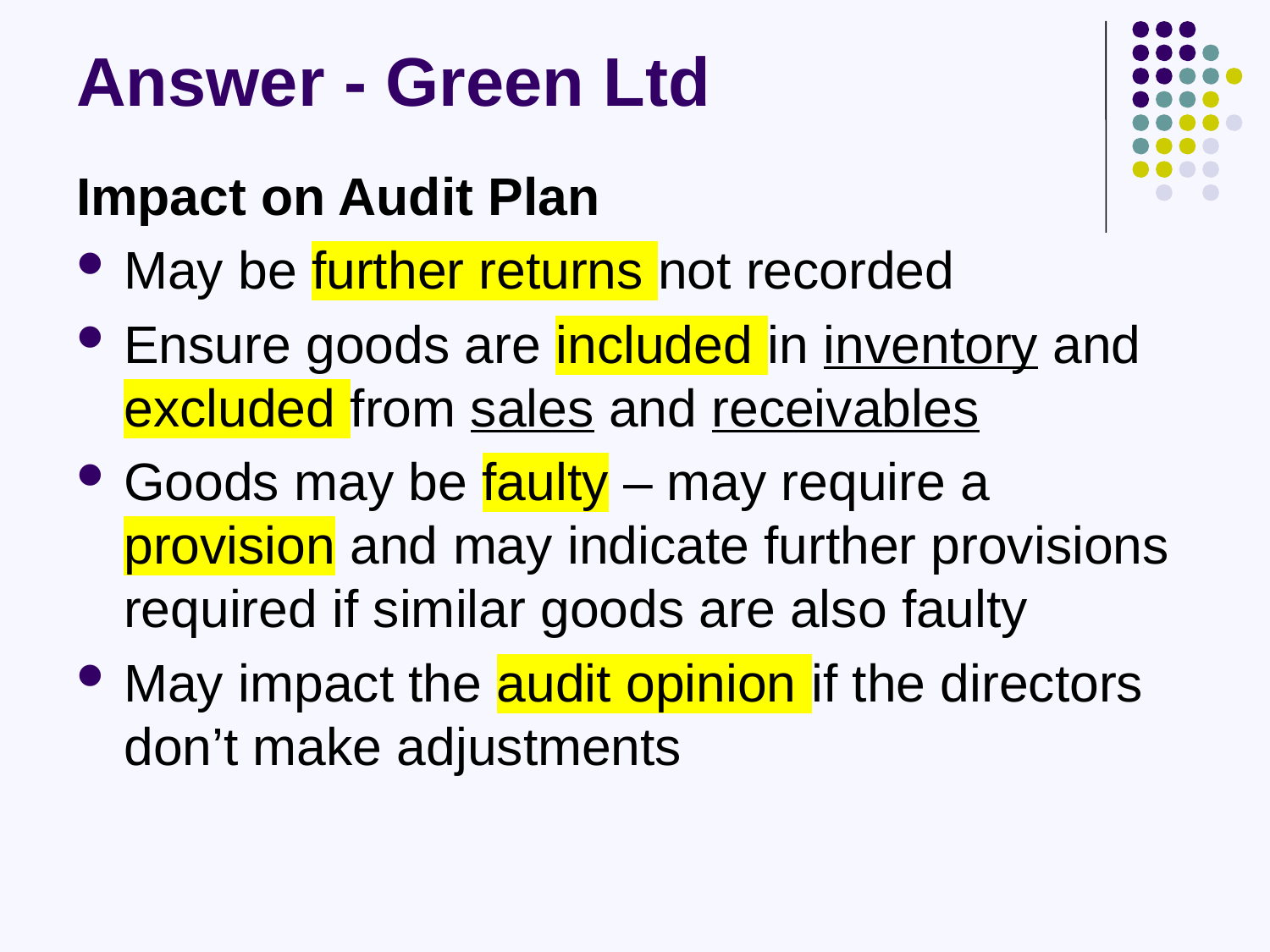

# Answer - Green Ltd
Impact on Audit Plan
May be further returns not recorded
Ensure goods are included in inventory and excluded from sales and receivables
Goods may be faulty – may require a provision and may indicate further provisions required if similar goods are also faulty
May impact the audit opinion if the directors don’t make adjustments